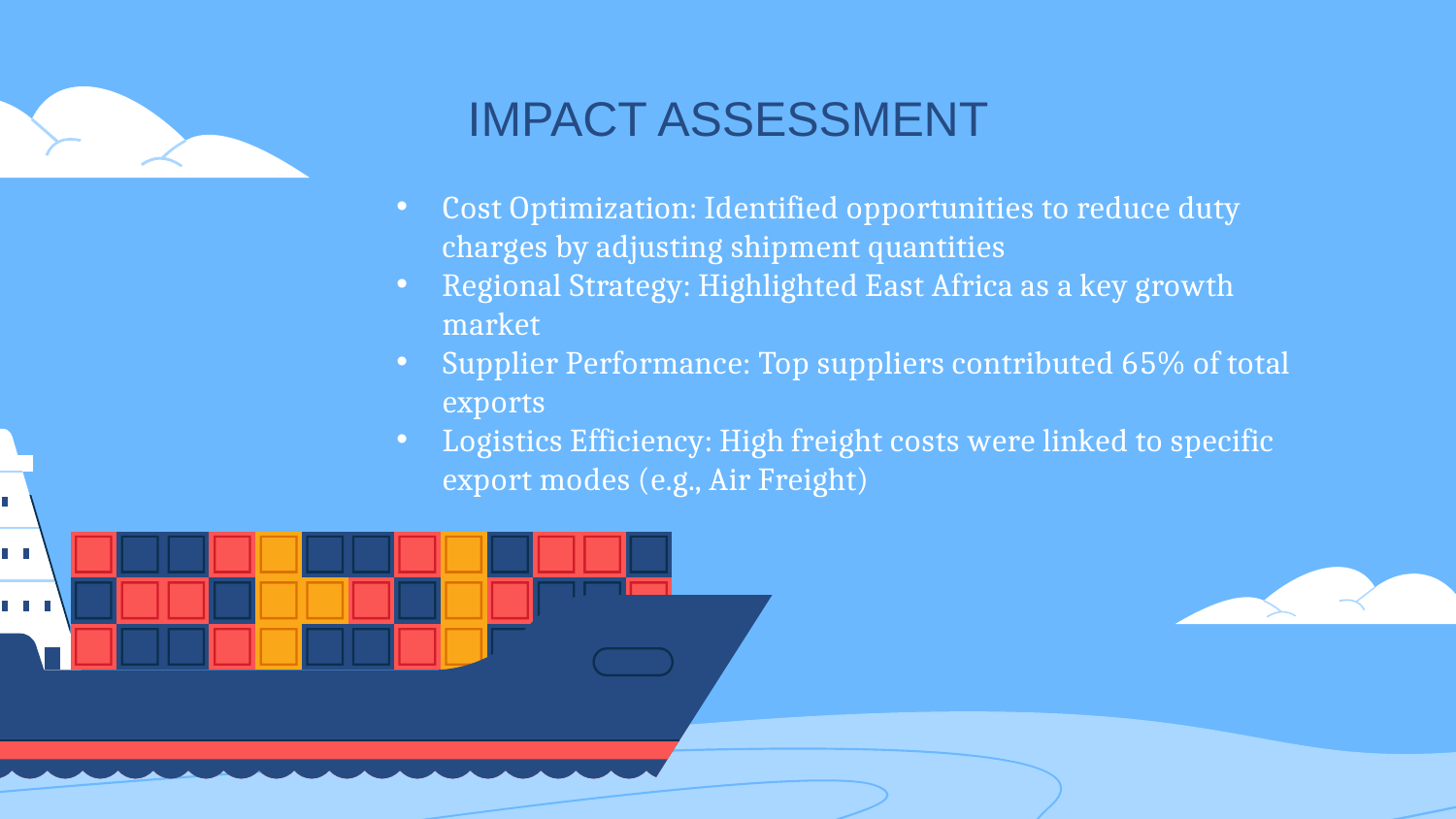

# IMPACT ASSESSMENT
Cost Optimization: Identified opportunities to reduce duty charges by adjusting shipment quantities
Regional Strategy: Highlighted East Africa as a key growth market
Supplier Performance: Top suppliers contributed 65% of total exports
Logistics Efficiency: High freight costs were linked to specific export modes (e.g., Air Freight)